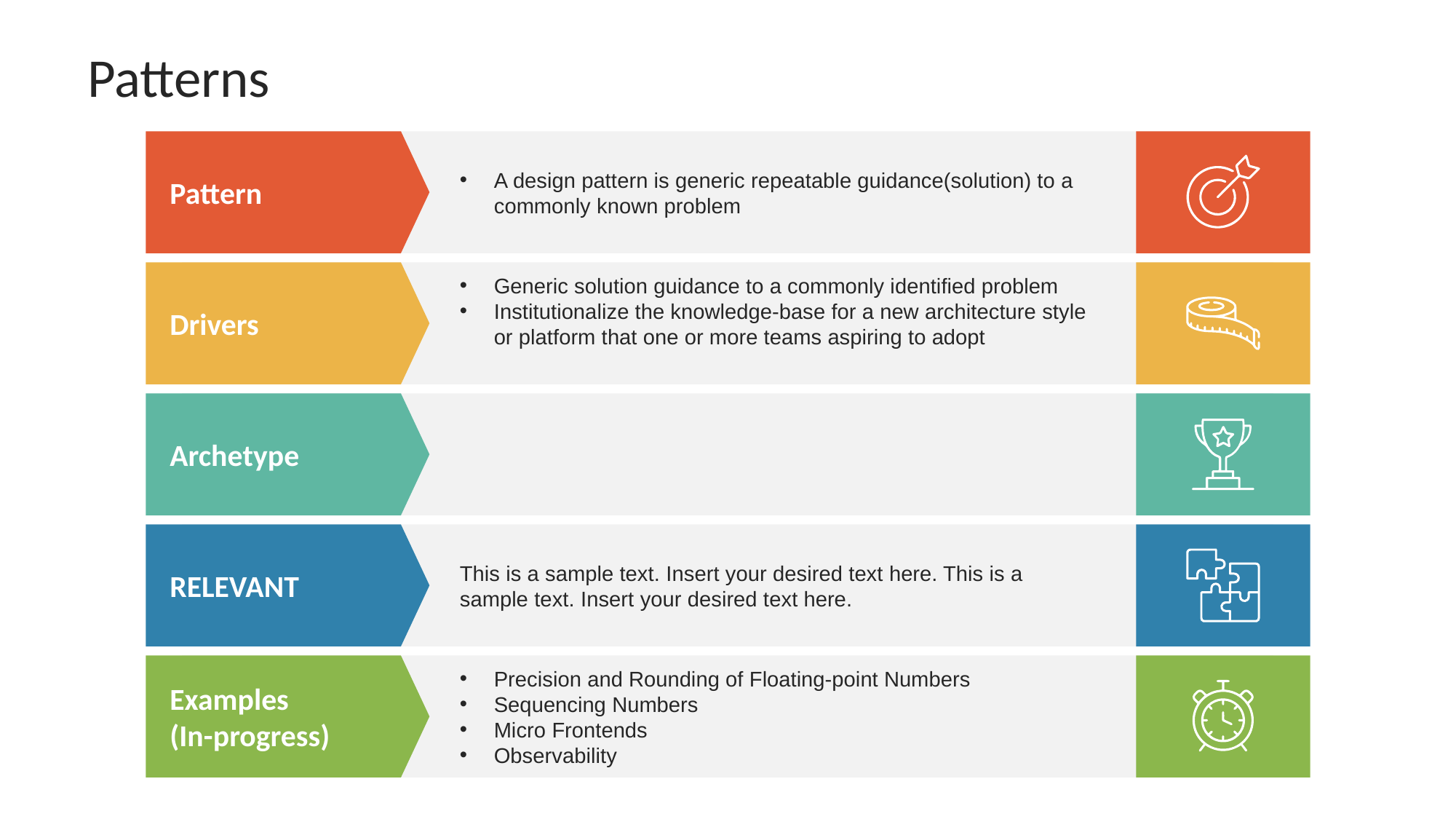

# Patterns

A design pattern is generic repeatable guidance(solution) to a commonly known problem

Pattern

Generic solution guidance to a commonly identified problem
Institutionalize the knowledge-base for a new architecture style or platform that one or more teams aspiring to adopt

Drivers

Archetype

This is a sample text. Insert your desired text here. This is a sample text. Insert your desired text here.

RELEVANT

Precision and Rounding of Floating-point Numbers
Sequencing Numbers
Micro Frontends
Observability

Examples
(In-progress)